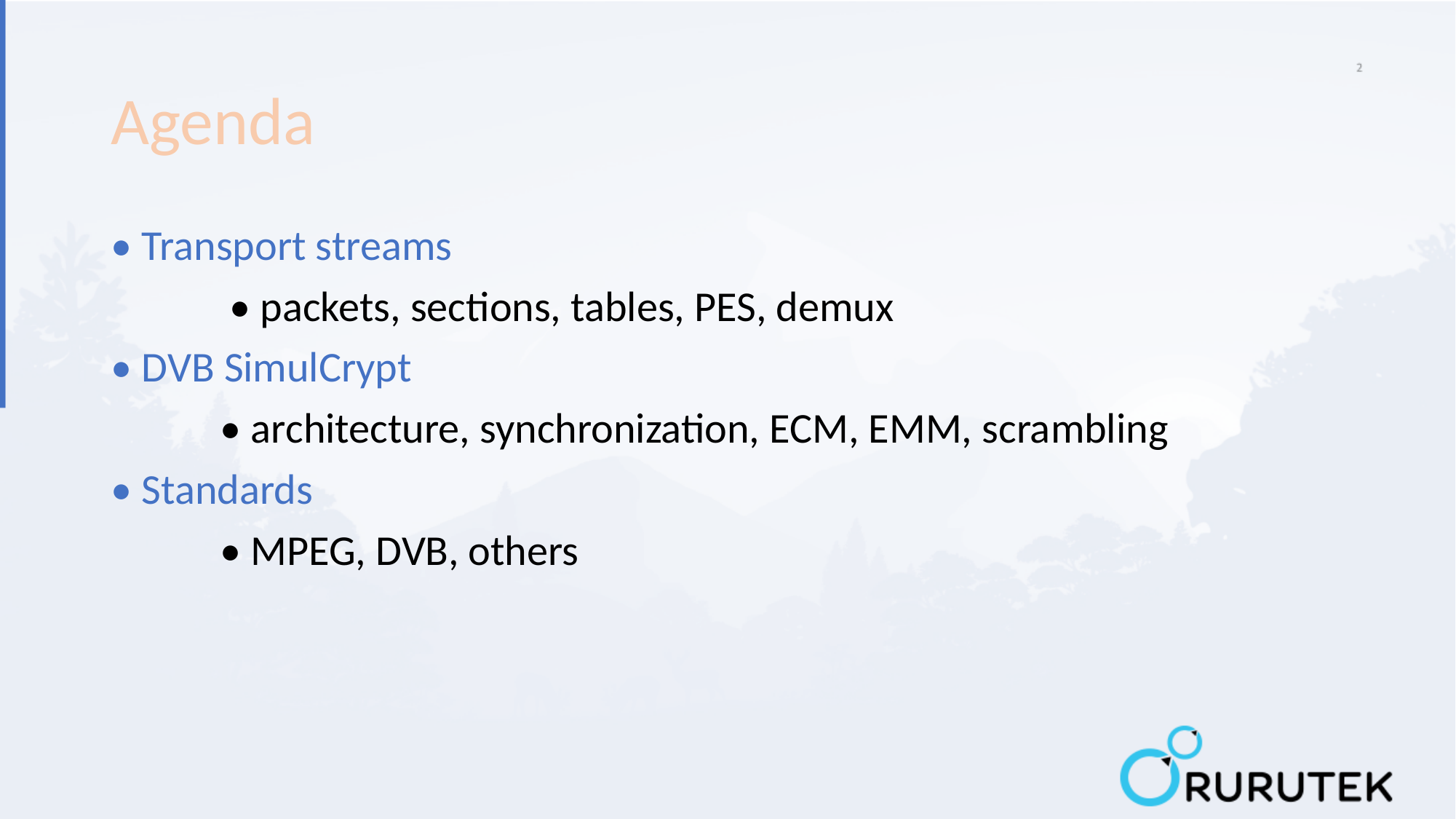

# Agenda
• Transport streams
	 • packets, sections, tables, PES, demux
• DVB SimulCrypt
	• architecture, synchronization, ECM, EMM, scrambling
• Standards
	• MPEG, DVB, others